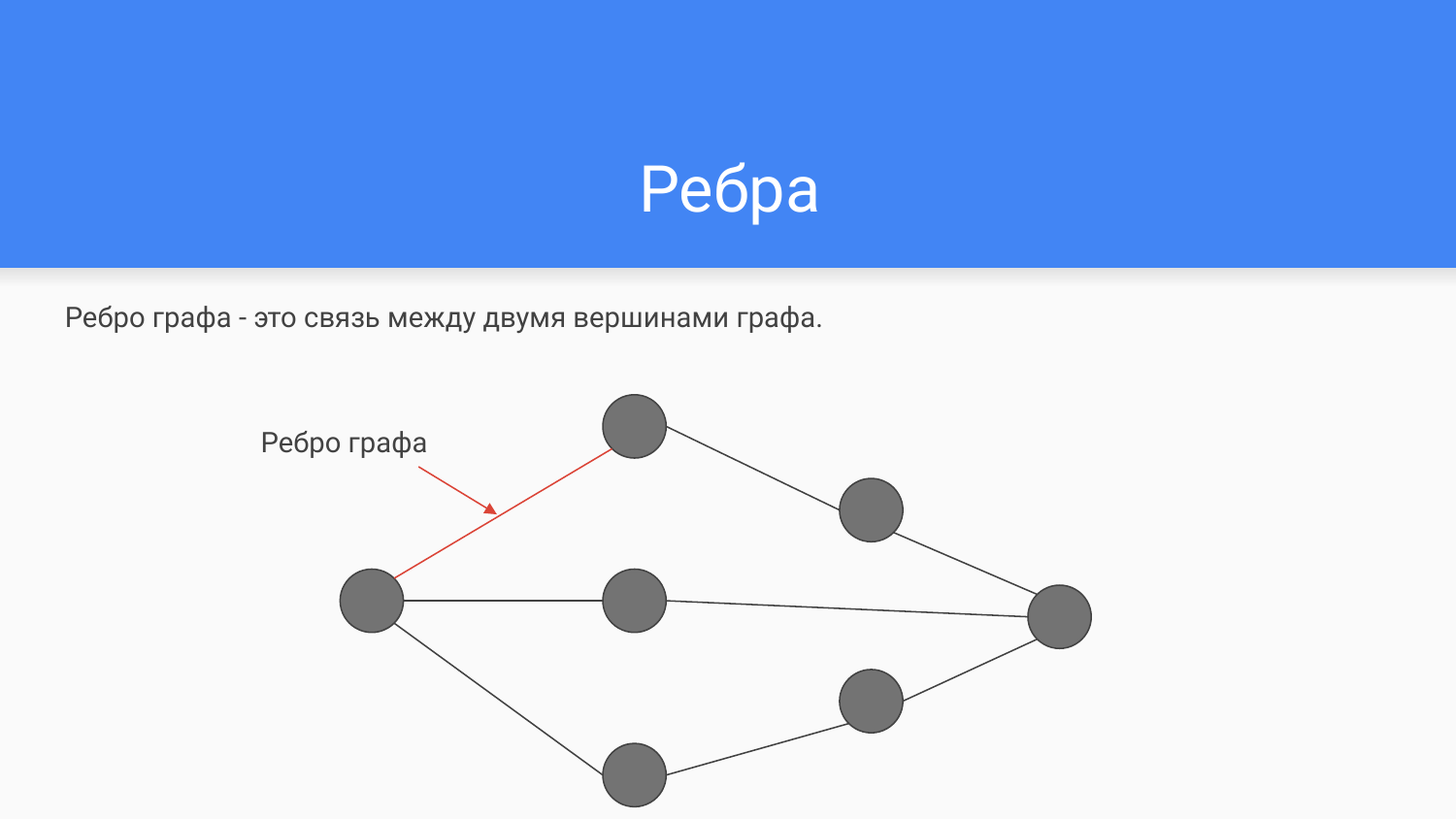

# Ребра
Ребро графа - это связь между двумя вершинами графа.

Ребро графа